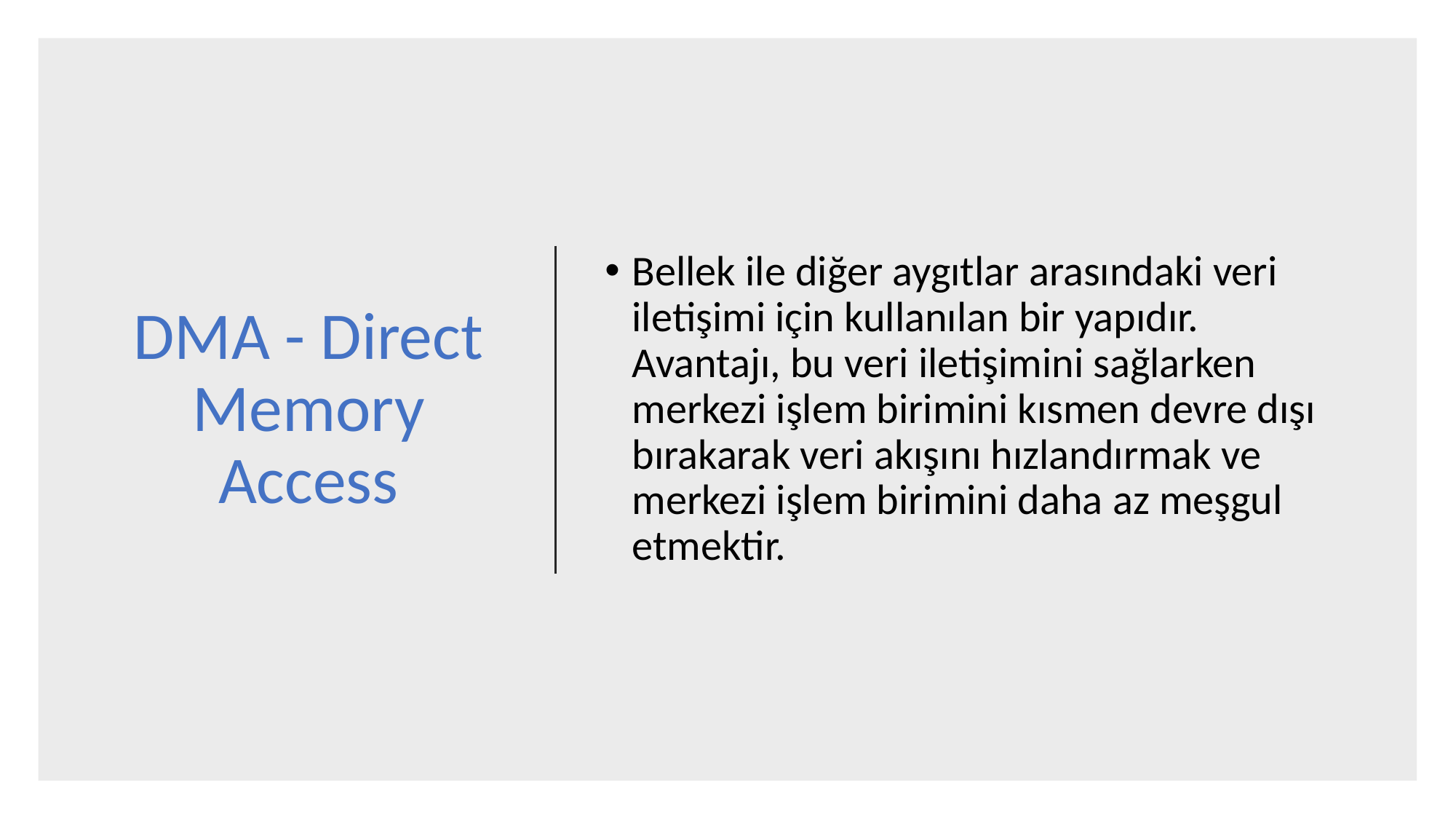

# DMA - Direct Memory Access
Bellek ile diğer aygıtlar arasındaki veri iletişimi için kullanılan bir yapıdır. Avantajı, bu veri iletişimini sağlarken merkezi işlem birimini kısmen devre dışı bırakarak veri akışını hızlandırmak ve merkezi işlem birimini daha az meşgul etmektir.